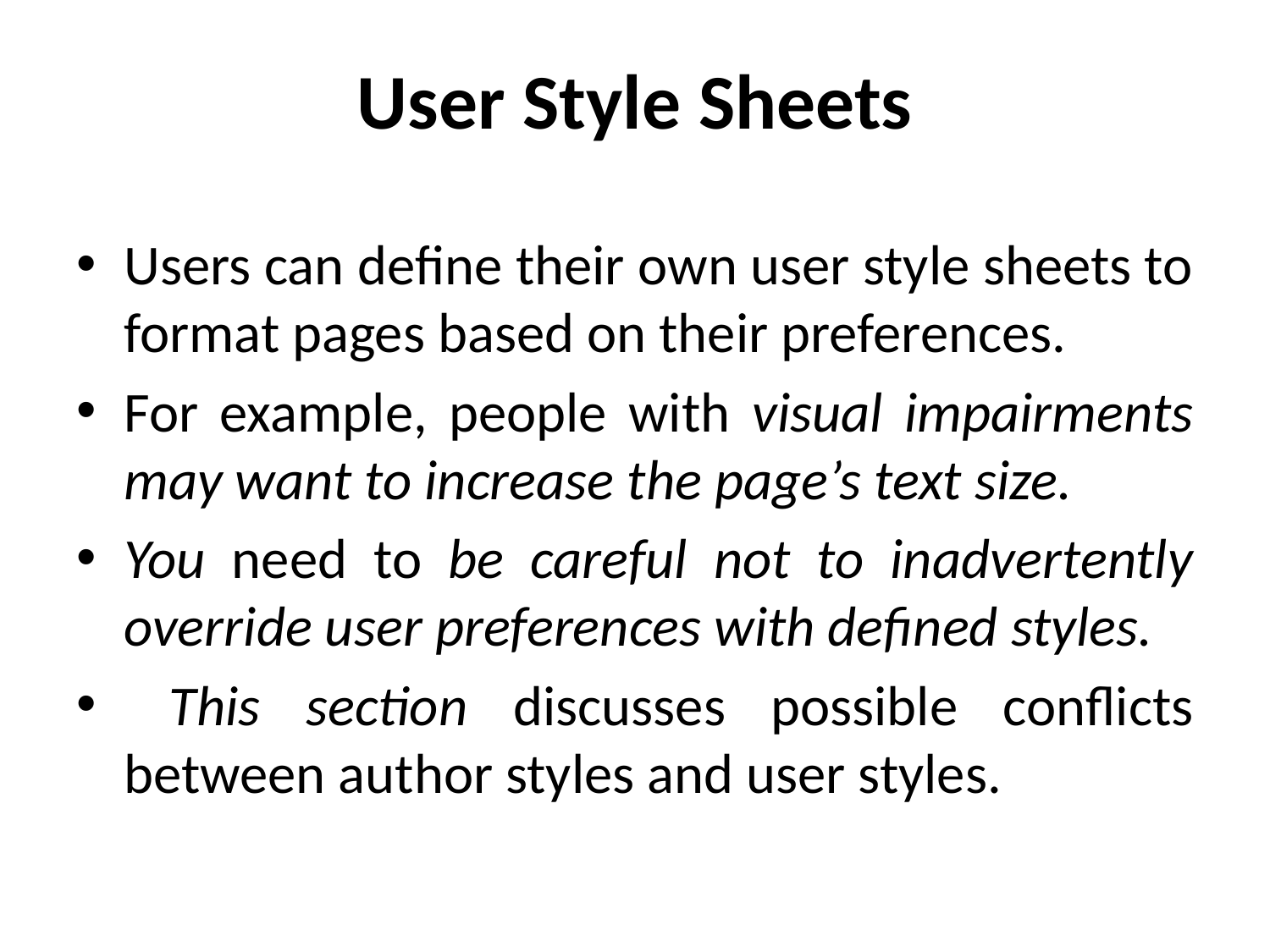

# User Style Sheets
Users can define their own user style sheets to format pages based on their preferences.
For example, people with visual impairments may want to increase the page’s text size.
You need to be careful not to inadvertently override user preferences with defined styles.
 This section discusses possible conflicts between author styles and user styles.